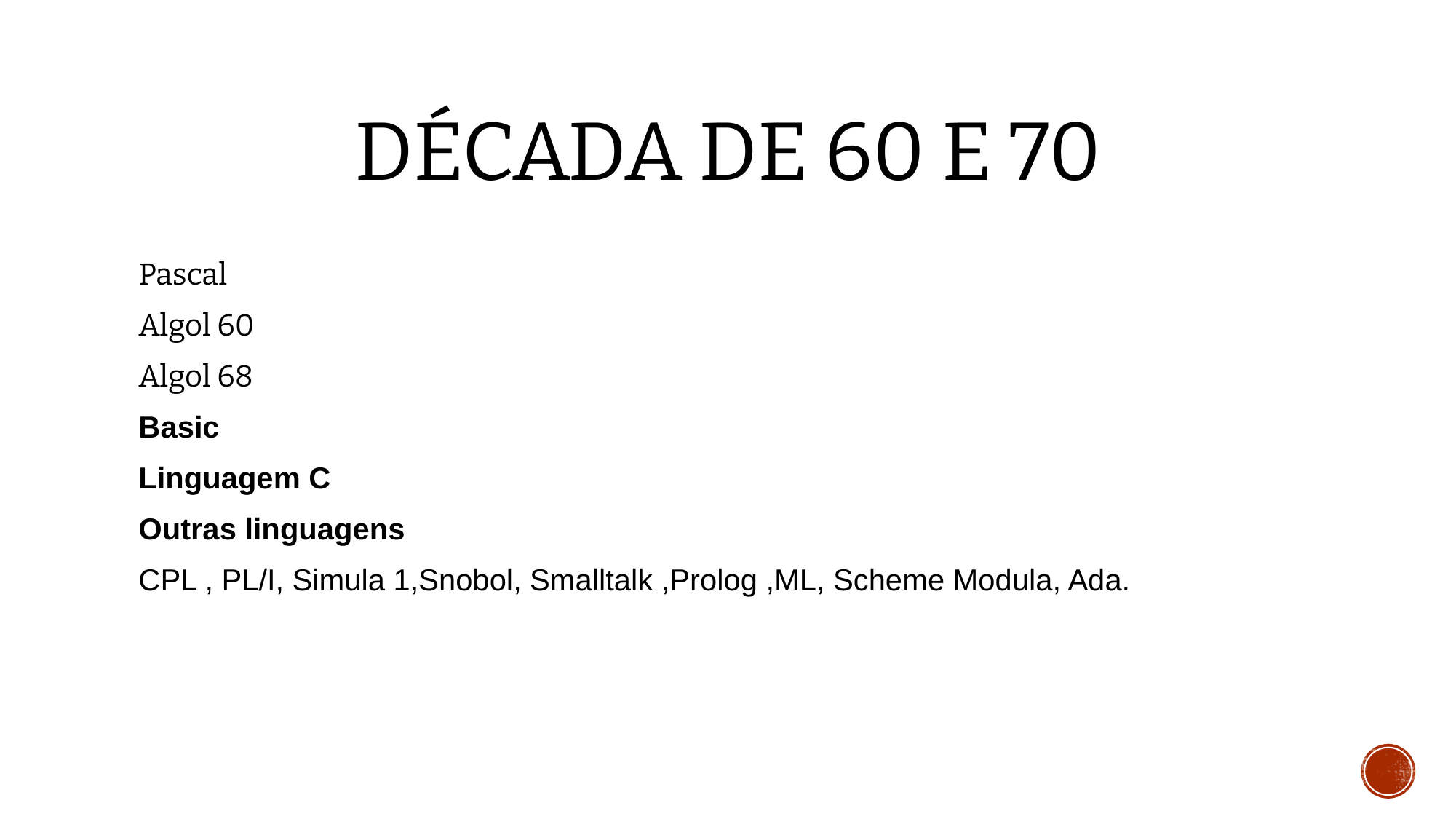

# Década de 60 e 70
Pascal
Algol 60
Algol 68
Basic
Linguagem C
Outras linguagens
CPL , PL/I, Simula 1,Snobol, Smalltalk ,Prolog ,ML, Scheme Modula, Ada.